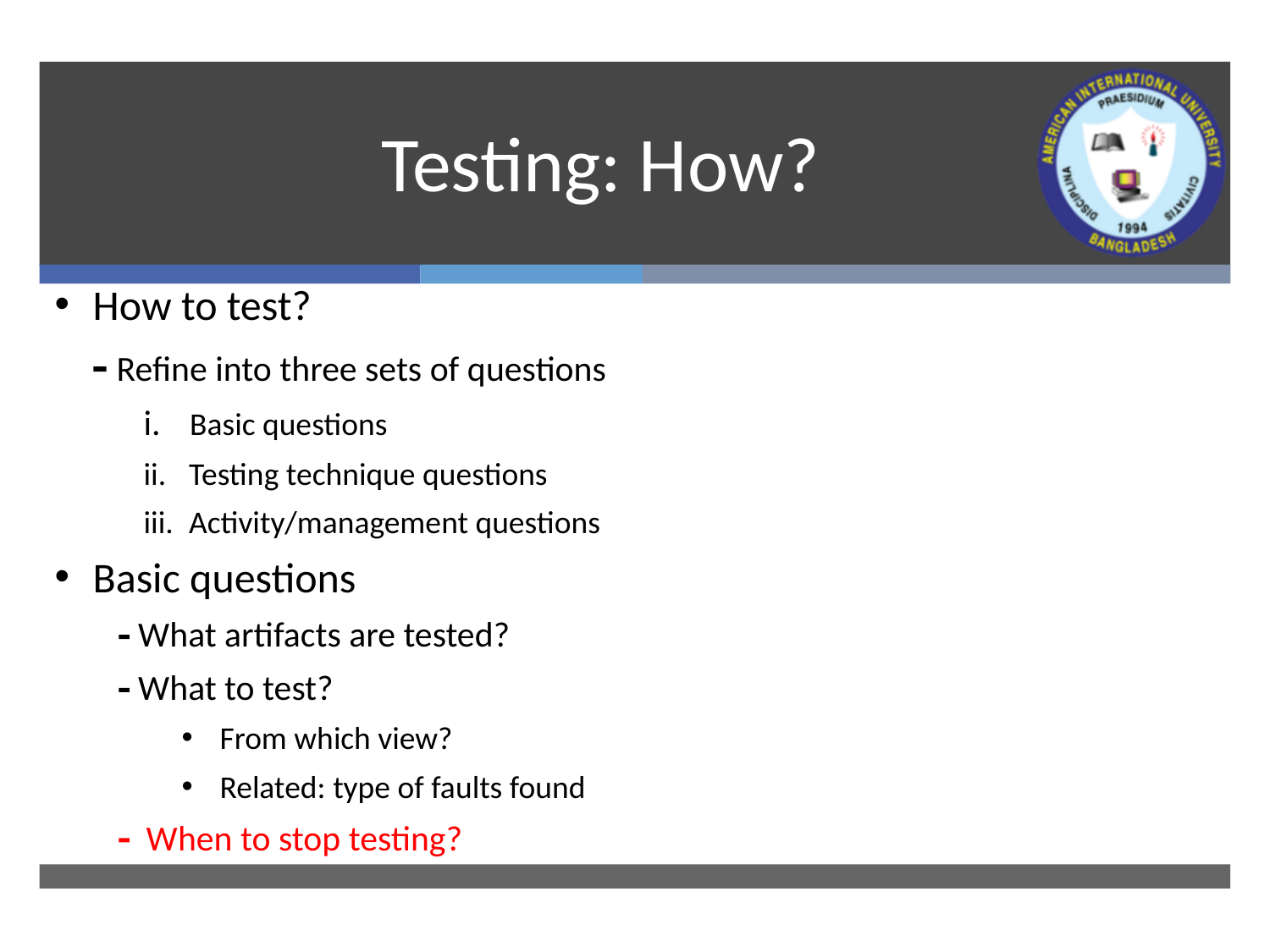

# Testing: How?
How to test?
	− Refine into three sets of questions
 Basic questions
 Testing technique questions
 Activity/management questions
Basic questions
− What artifacts are tested?
− What to test?
From which view?
Related: type of faults found
−  When to stop testing?